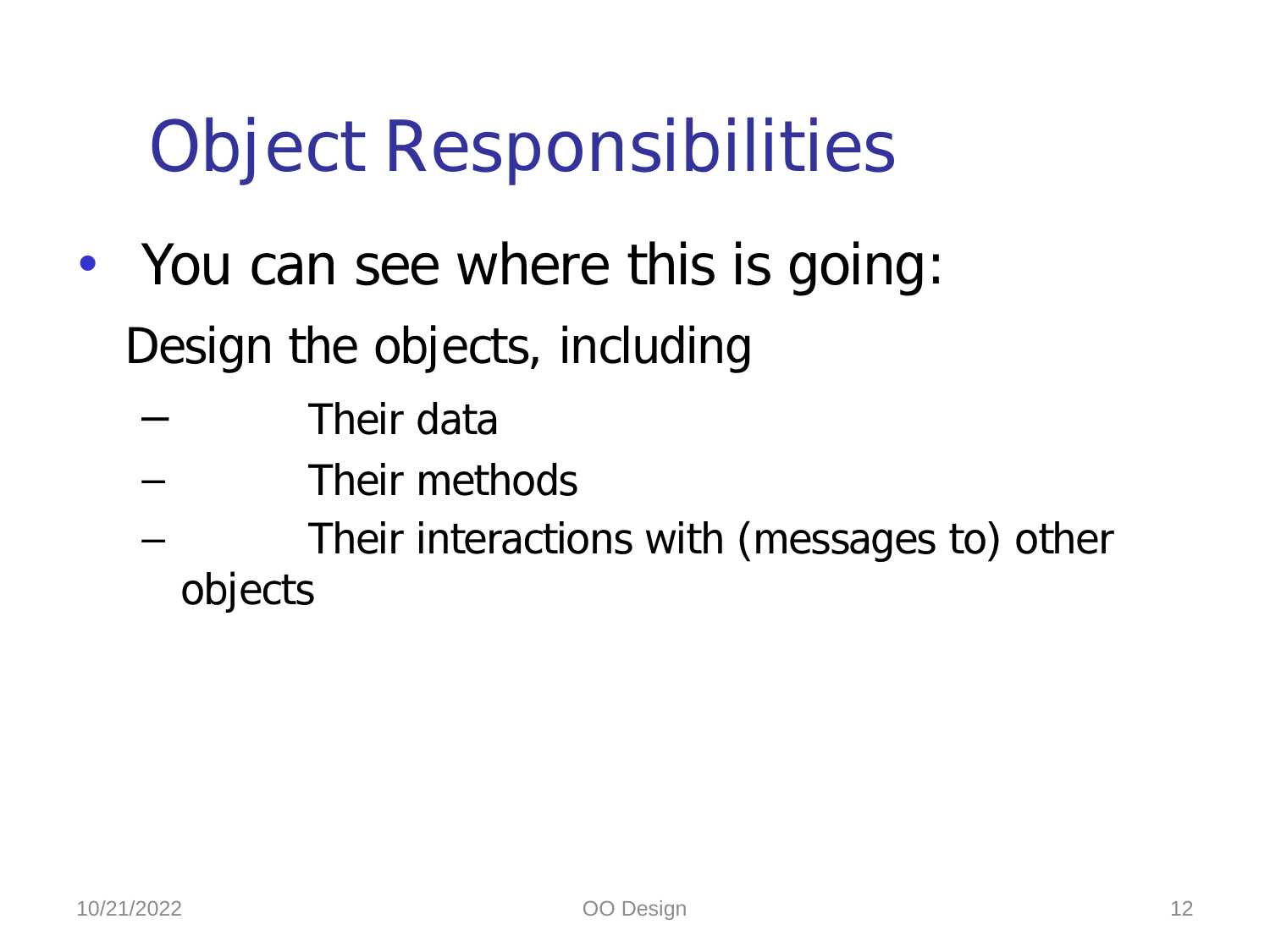

# Object Responsibilities
 You can see where this is going:
 	Design the objects, including
	Their data
	Their methods
	Their interactions with (messages to) other objects

10/21/2022
OO Design
12